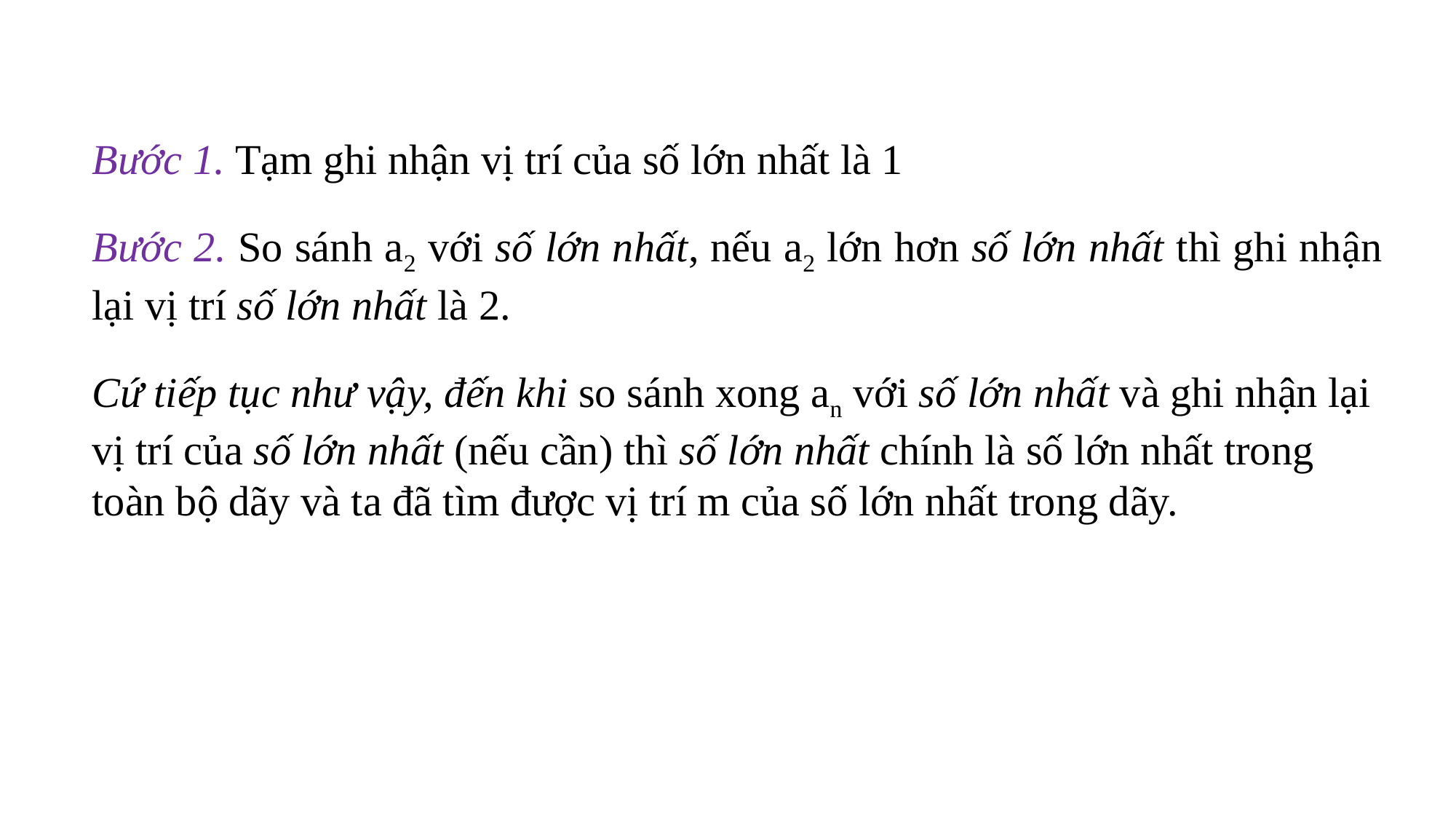

Bước 1. Tạm ghi nhận vị trí của số lớn nhất là 1
Bước 2. So sánh a2 với số lớn nhất, nếu a2 lớn hơn số lớn nhất thì ghi nhận lại vị trí số lớn nhất là 2.
Cứ tiếp tục như vậy, đến khi so sánh xong an với số lớn nhất và ghi nhận lại vị trí của số lớn nhất (nếu cần) thì số lớn nhất chính là số lớn nhất trong toàn bộ dãy và ta đã tìm được vị trí m của số lớn nhất trong dãy.